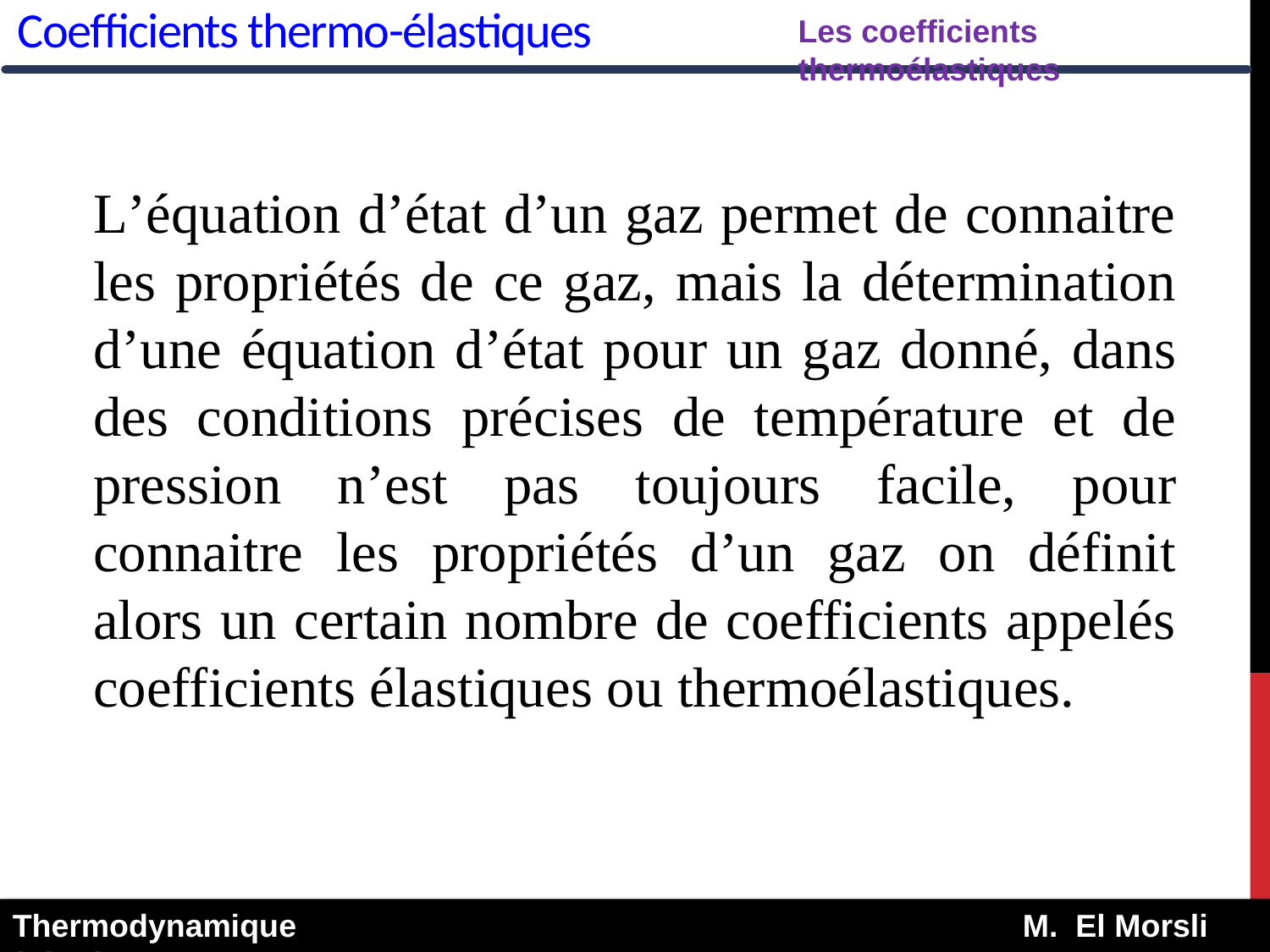

Coefficients thermo-élastiques
Les coefficients thermoélastiques
L’équation d’état d’un gaz permet de connaitre les propriétés de ce gaz, mais la détermination d’une équation d’état pour un gaz donné, dans des conditions précises de température et de pression n’est pas toujours facile, pour connaitre les propriétés d’un gaz on définit alors un certain nombre de coefficients appelés coefficients élastiques ou thermoélastiques.
Thermodynamique                                                                                  M.  El Morsli (Ph.D)